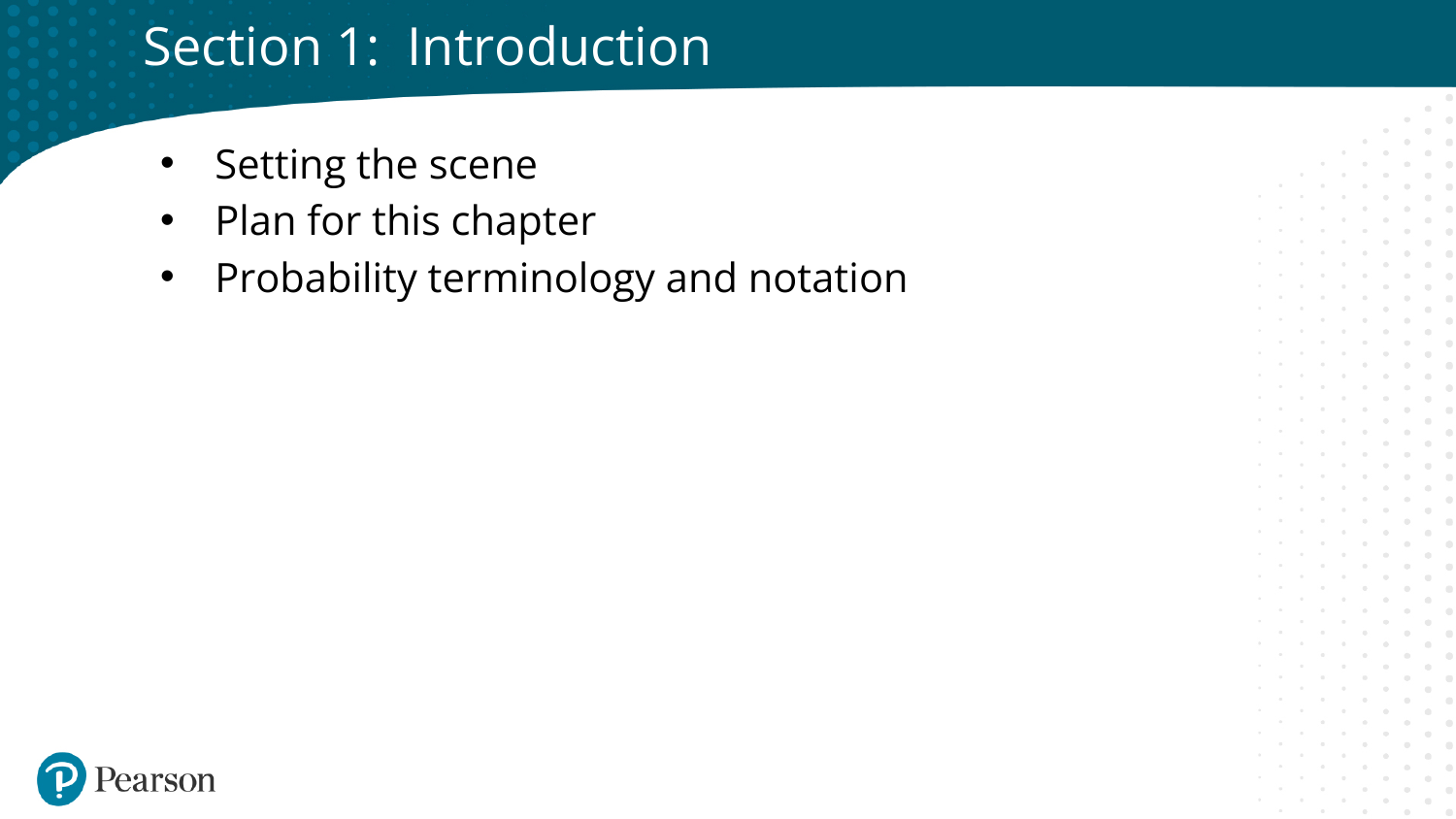

# Section 1:  Introduction
Setting the scene
Plan for this chapter
Probability terminology and notation